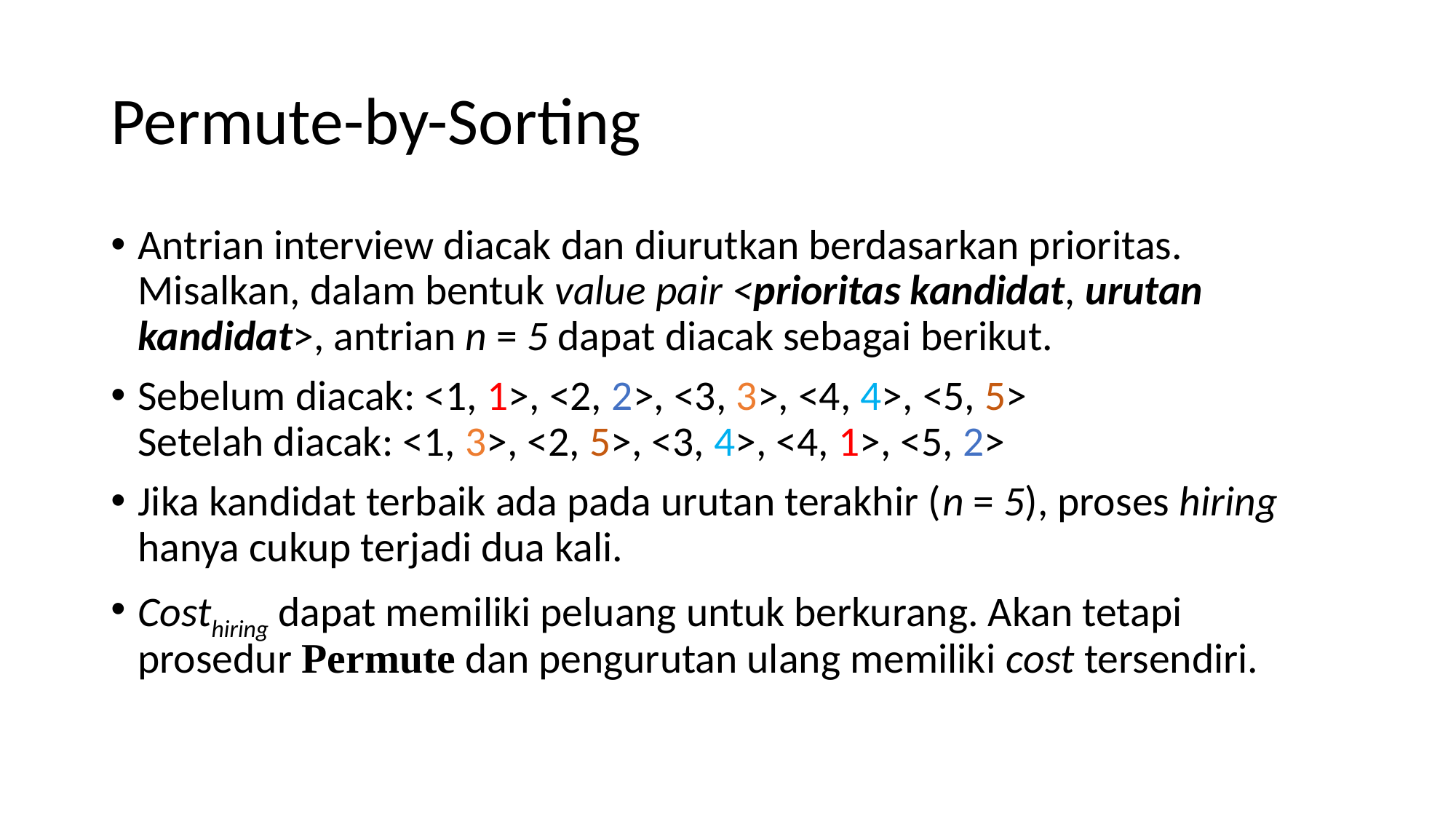

# Permute-by-Sorting
Antrian interview diacak dan diurutkan berdasarkan prioritas. Misalkan, dalam bentuk value pair <prioritas kandidat, urutan kandidat>, antrian n = 5 dapat diacak sebagai berikut.
Sebelum diacak: <1, 1>, <2, 2>, <3, 3>, <4, 4>, <5, 5>
Setelah diacak: <1, 3>, <2, 5>, <3, 4>, <4, 1>, <5, 2>
Jika kandidat terbaik ada pada urutan terakhir (n = 5), proses hiring hanya cukup terjadi dua kali.
Costhiring dapat memiliki peluang untuk berkurang. Akan tetapi prosedur Permute dan pengurutan ulang memiliki cost tersendiri.